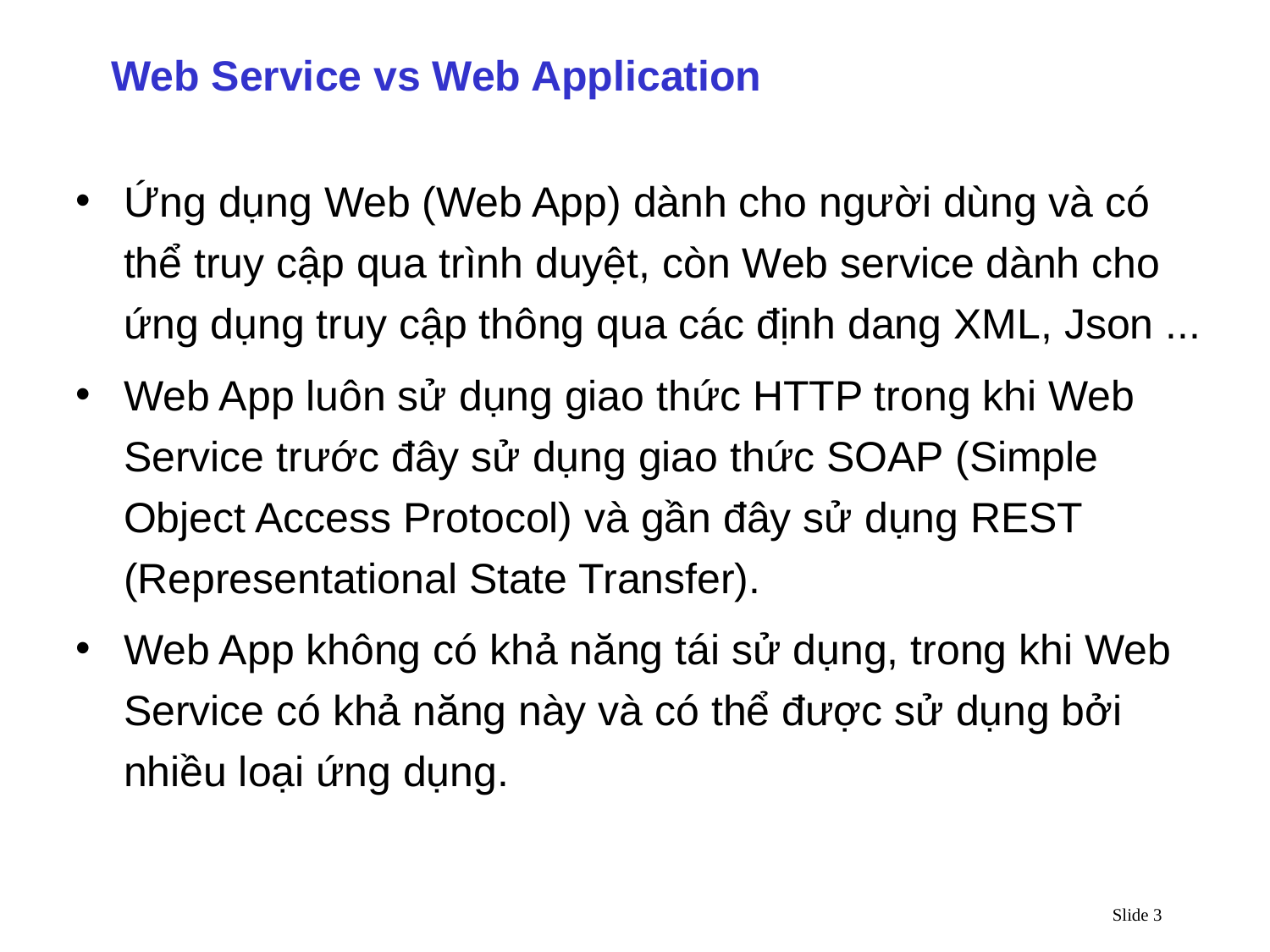

Web Service vs Web Application
Ứng dụng Web (Web App) dành cho người dùng và có thể truy cập qua trình duyệt, còn Web service dành cho ứng dụng truy cập thông qua các định dang XML, Json ...
Web App luôn sử dụng giao thức HTTP trong khi Web Service trước đây sử dụng giao thức SOAP (Simple Object Access Protocol) và gần đây sử dụng REST (Representational State Transfer).
Web App không có khả năng tái sử dụng, trong khi Web Service có khả năng này và có thể được sử dụng bởi nhiều loại ứng dụng.

Slide 3